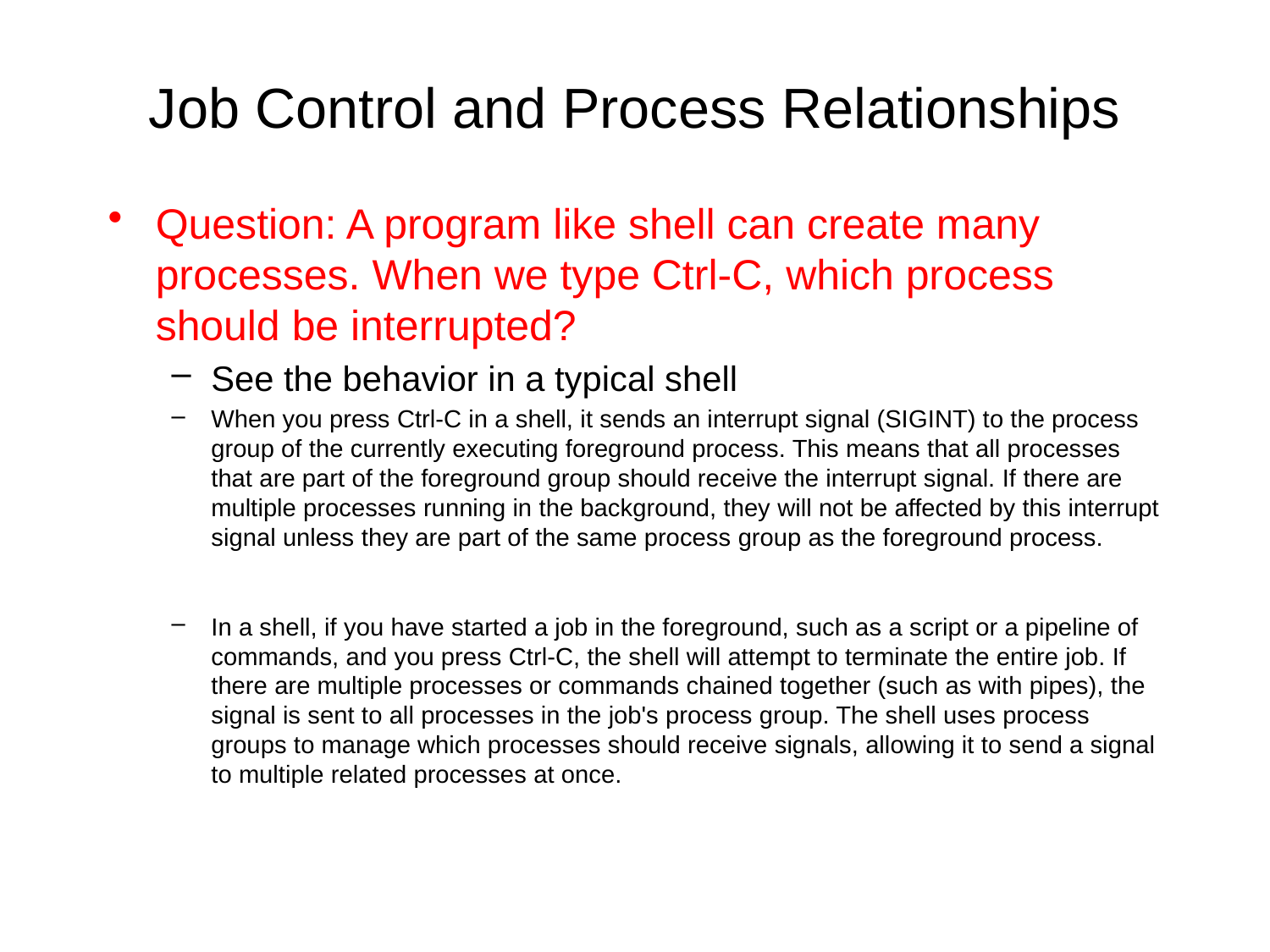

# Job Control and Process Relationships
Question: A program like shell can create many processes. When we type Ctrl-C, which process should be interrupted?
See the behavior in a typical shell
When you press Ctrl-C in a shell, it sends an interrupt signal (SIGINT) to the process group of the currently executing foreground process. This means that all processes that are part of the foreground group should receive the interrupt signal. If there are multiple processes running in the background, they will not be affected by this interrupt signal unless they are part of the same process group as the foreground process.

In a shell, if you have started a job in the foreground, such as a script or a pipeline of commands, and you press Ctrl-C, the shell will attempt to terminate the entire job. If there are multiple processes or commands chained together (such as with pipes), the signal is sent to all processes in the job's process group. The shell uses process groups to manage which processes should receive signals, allowing it to send a signal to multiple related processes at once.